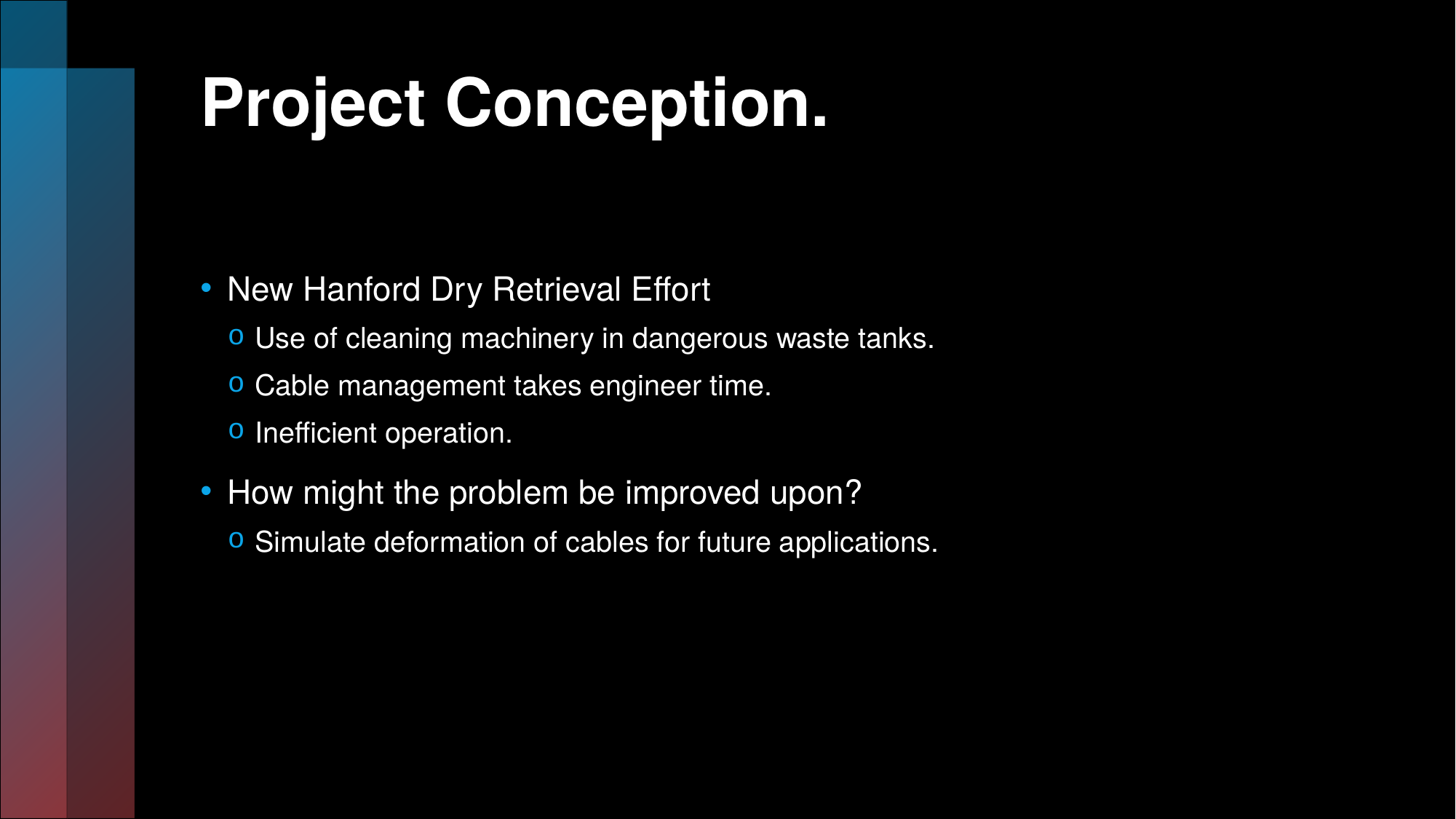

# Project Conception.
New Hanford Dry Retrieval Effort
Use of cleaning machinery in dangerous waste tanks.
Cable management takes engineer time.
Inefficient operation.
How might the problem be improved upon?
Simulate deformation of cables for future applications.